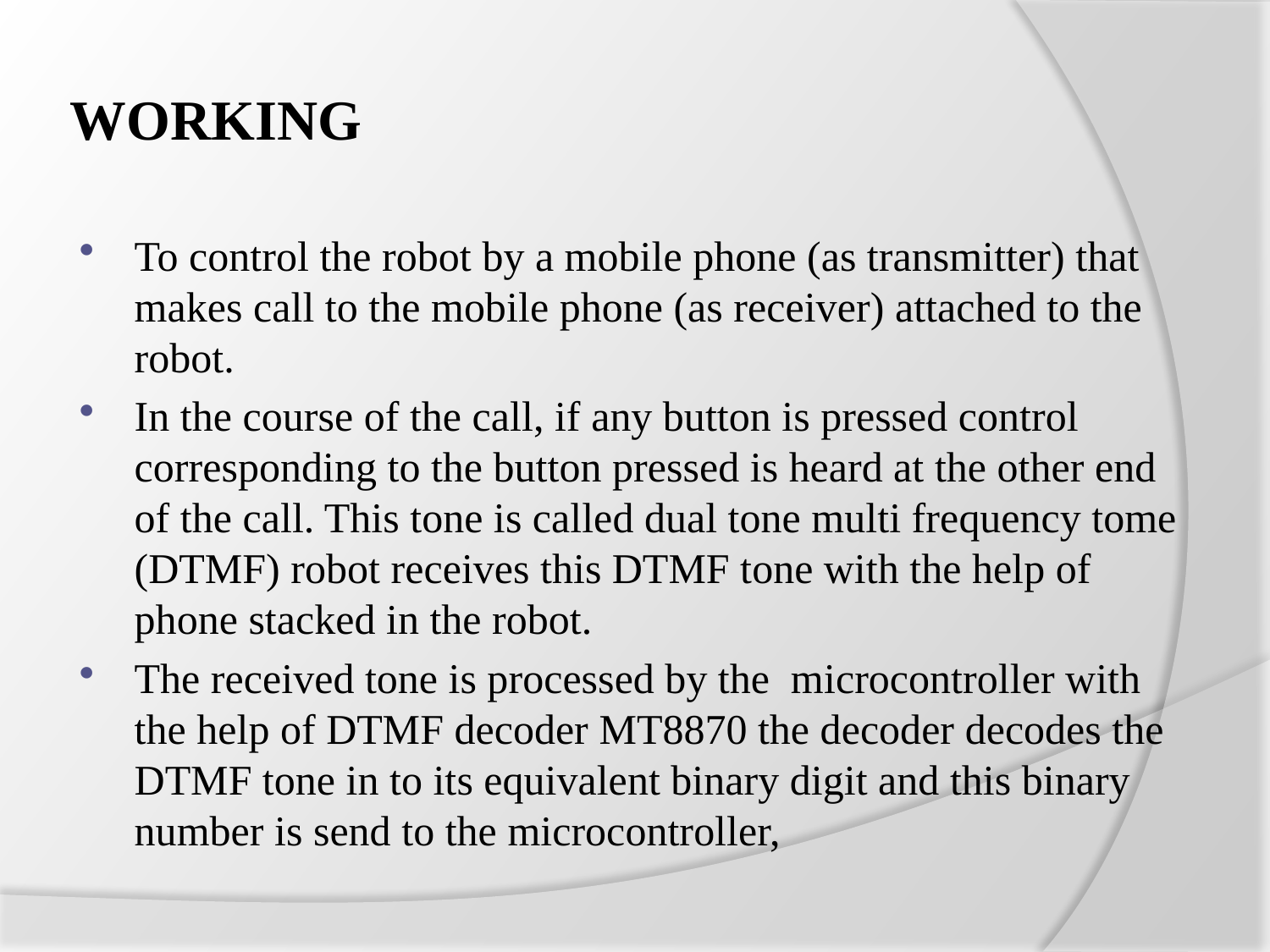

# WORKING
To control the robot by a mobile phone (as transmitter) that makes call to the mobile phone (as receiver) attached to the robot.
In the course of the call, if any button is pressed control corresponding to the button pressed is heard at the other end of the call. This tone is called dual tone multi frequency tome (DTMF) robot receives this DTMF tone with the help of phone stacked in the robot.
The received tone is processed by the  microcontroller with the help of DTMF decoder MT8870 the decoder decodes the DTMF tone in to its equivalent binary digit and this binary number is send to the microcontroller,